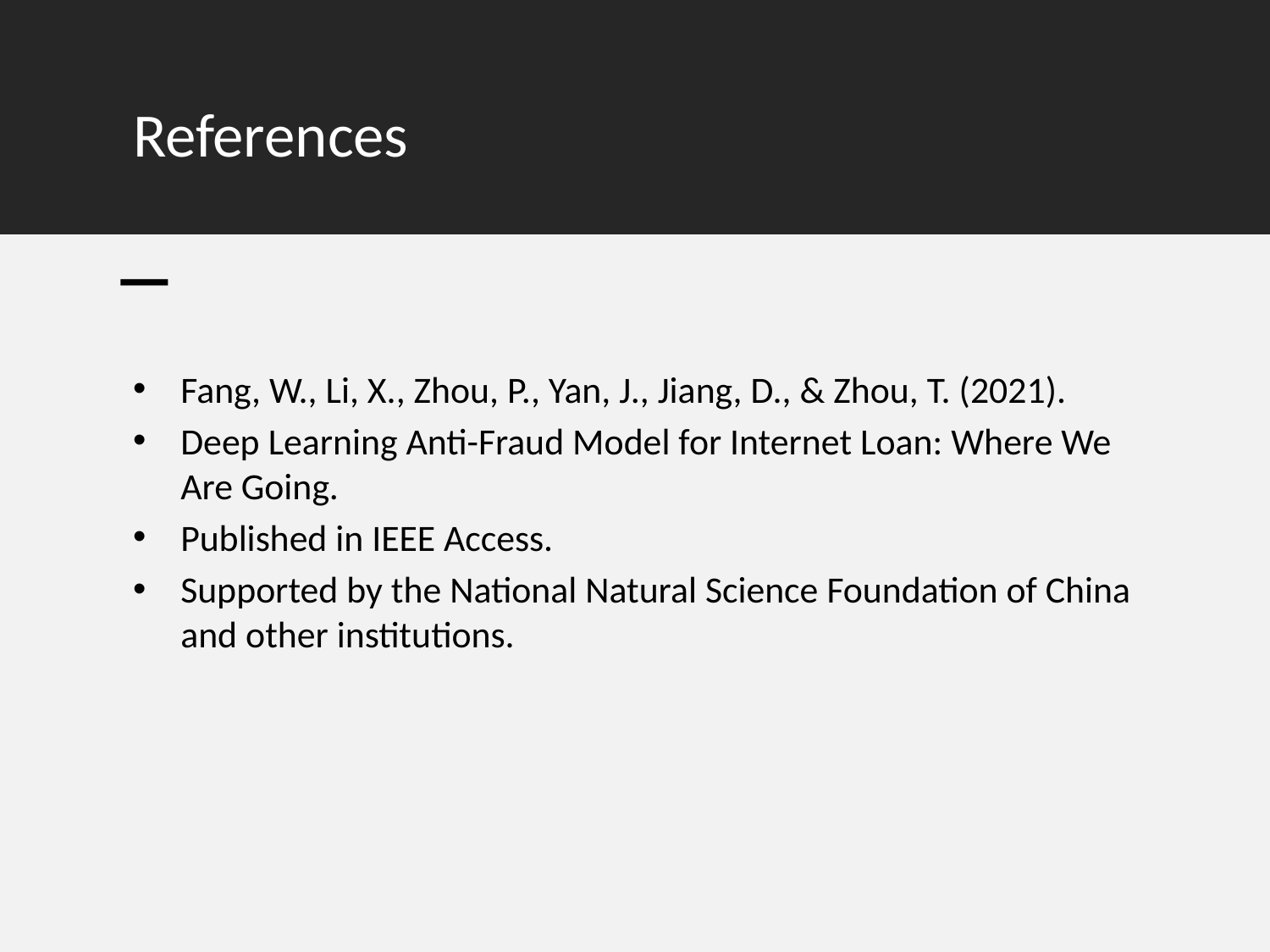

# References

Fang, W., Li, X., Zhou, P., Yan, J., Jiang, D., & Zhou, T. (2021).
Deep Learning Anti-Fraud Model for Internet Loan: Where We Are Going.
Published in IEEE Access.
Supported by the National Natural Science Foundation of China and other institutions.